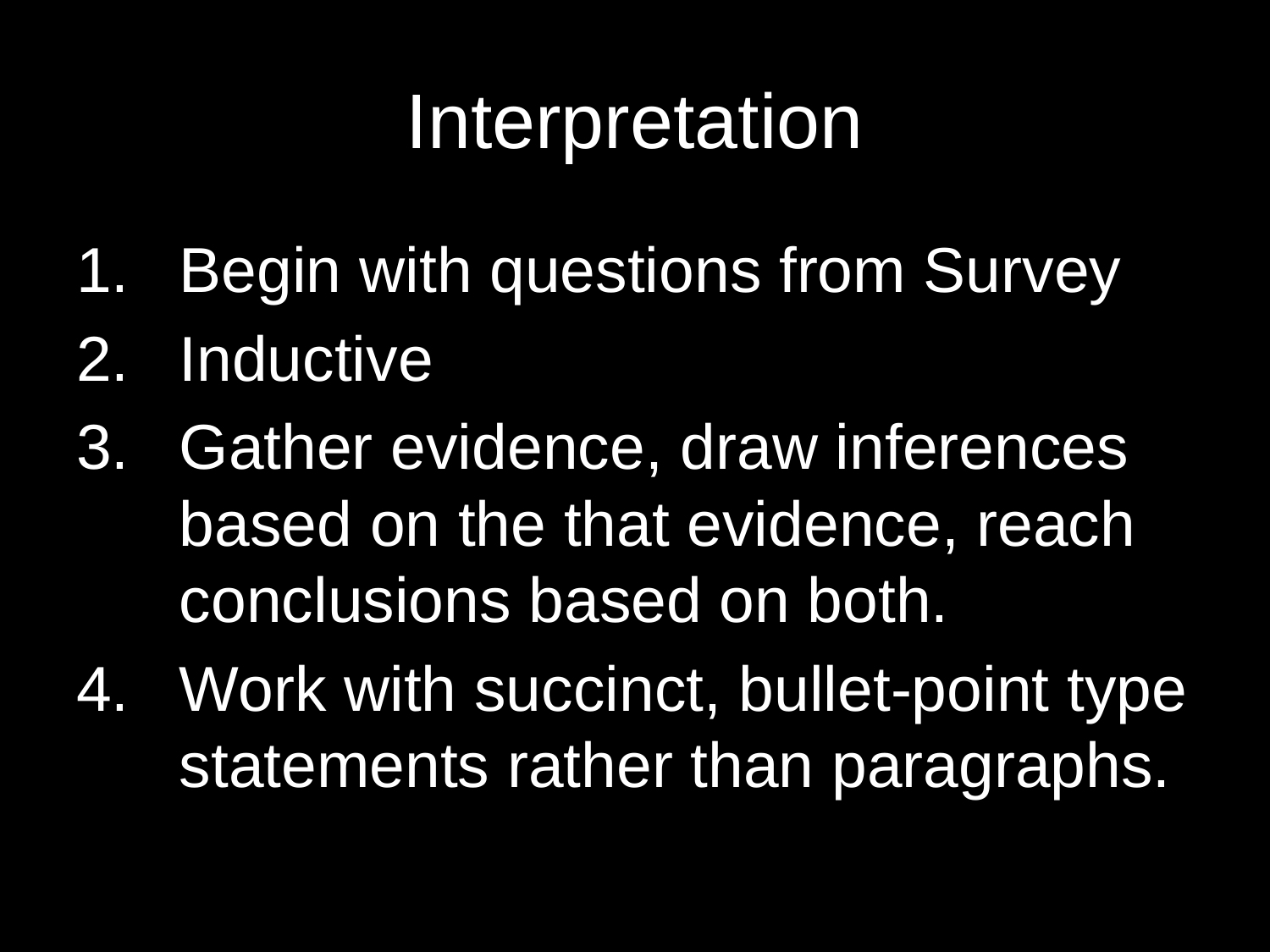

# Interpretation
Begin with questions from Survey
Inductive
Gather evidence, draw inferences based on the that evidence, reach conclusions based on both.
Work with succinct, bullet-point type statements rather than paragraphs.